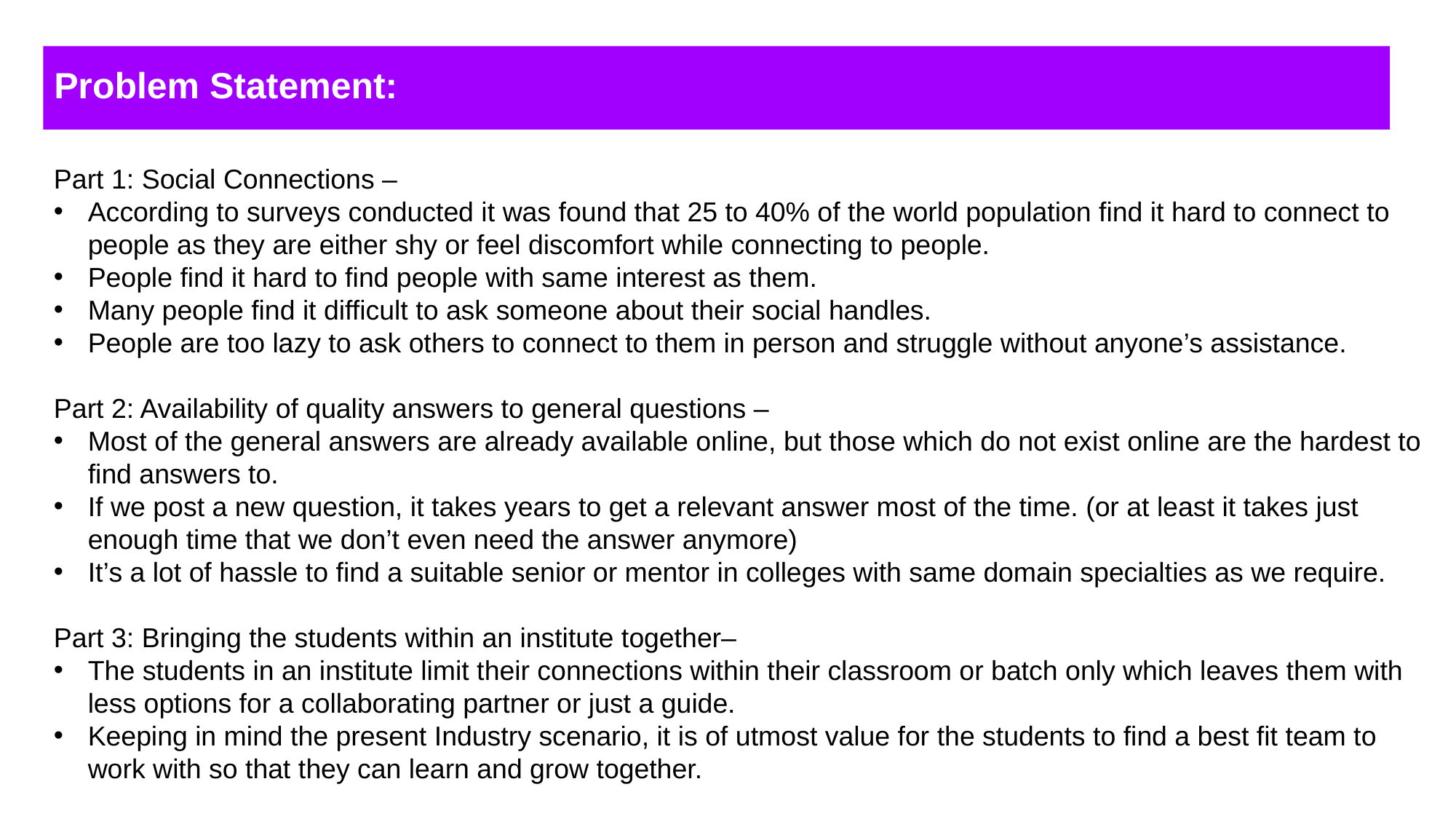

Problem Statement:
Part 1: Social Connections –
According to surveys conducted it was found that 25 to 40% of the world population find it hard to connect to people as they are either shy or feel discomfort while connecting to people.
People find it hard to find people with same interest as them.
Many people find it difficult to ask someone about their social handles.
People are too lazy to ask others to connect to them in person and struggle without anyone’s assistance.

Part 2: Availability of quality answers to general questions –
Most of the general answers are already available online, but those which do not exist online are the hardest to find answers to.
If we post a new question, it takes years to get a relevant answer most of the time. (or at least it takes just enough time that we don’t even need the answer anymore)
It’s a lot of hassle to find a suitable senior or mentor in colleges with same domain specialties as we require.

Part 3: Bringing the students within an institute together–
The students in an institute limit their connections within their classroom or batch only which leaves them with less options for a collaborating partner or just a guide.
Keeping in mind the present Industry scenario, it is of utmost value for the students to find a best fit team to work with so that they can learn and grow together.